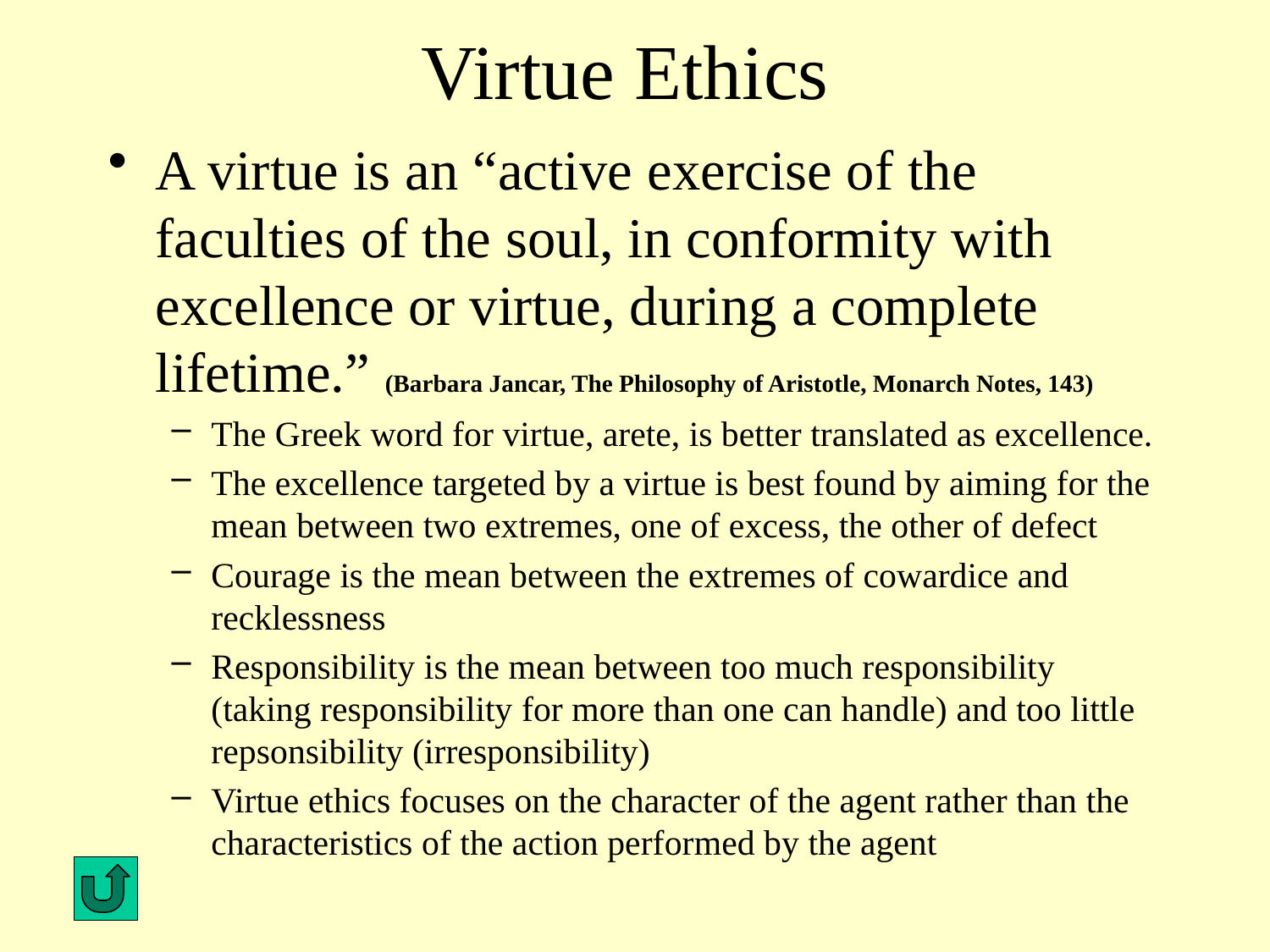

# Virtue Ethics
A virtue is an “active exercise of the faculties of the soul, in conformity with excellence or virtue, during a complete lifetime.” (Barbara Jancar, The Philosophy of Aristotle, Monarch Notes, 143)
The Greek word for virtue, arete, is better translated as excellence.
The excellence targeted by a virtue is best found by aiming for the mean between two extremes, one of excess, the other of defect
Courage is the mean between the extremes of cowardice and recklessness
Responsibility is the mean between too much responsibility (taking responsibility for more than one can handle) and too little repsonsibility (irresponsibility)
Virtue ethics focuses on the character of the agent rather than the characteristics of the action performed by the agent